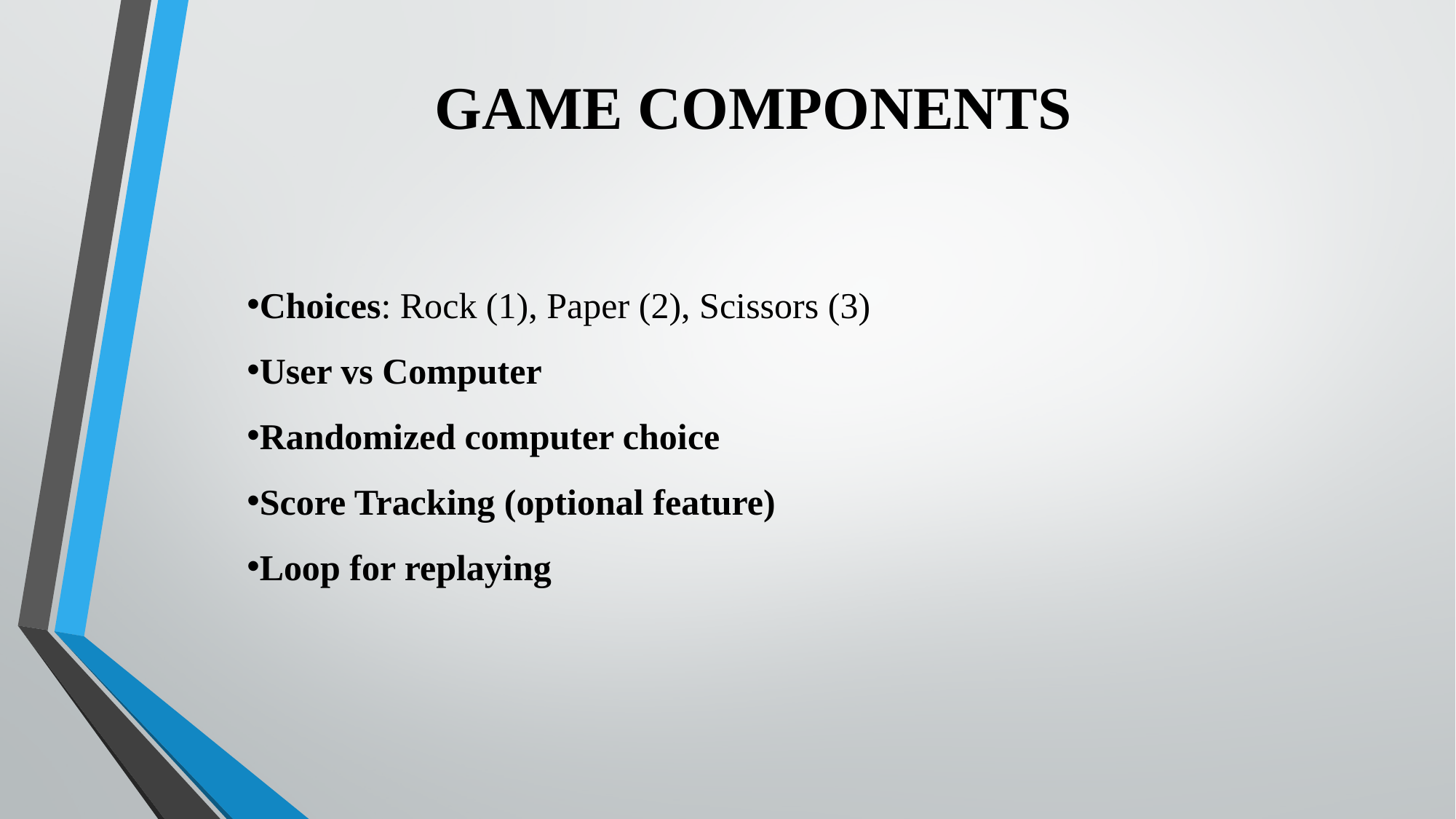

# GAME COMPONENTS
Choices: Rock (1), Paper (2), Scissors (3)
User vs Computer
Randomized computer choice
Score Tracking (optional feature)
Loop for replaying